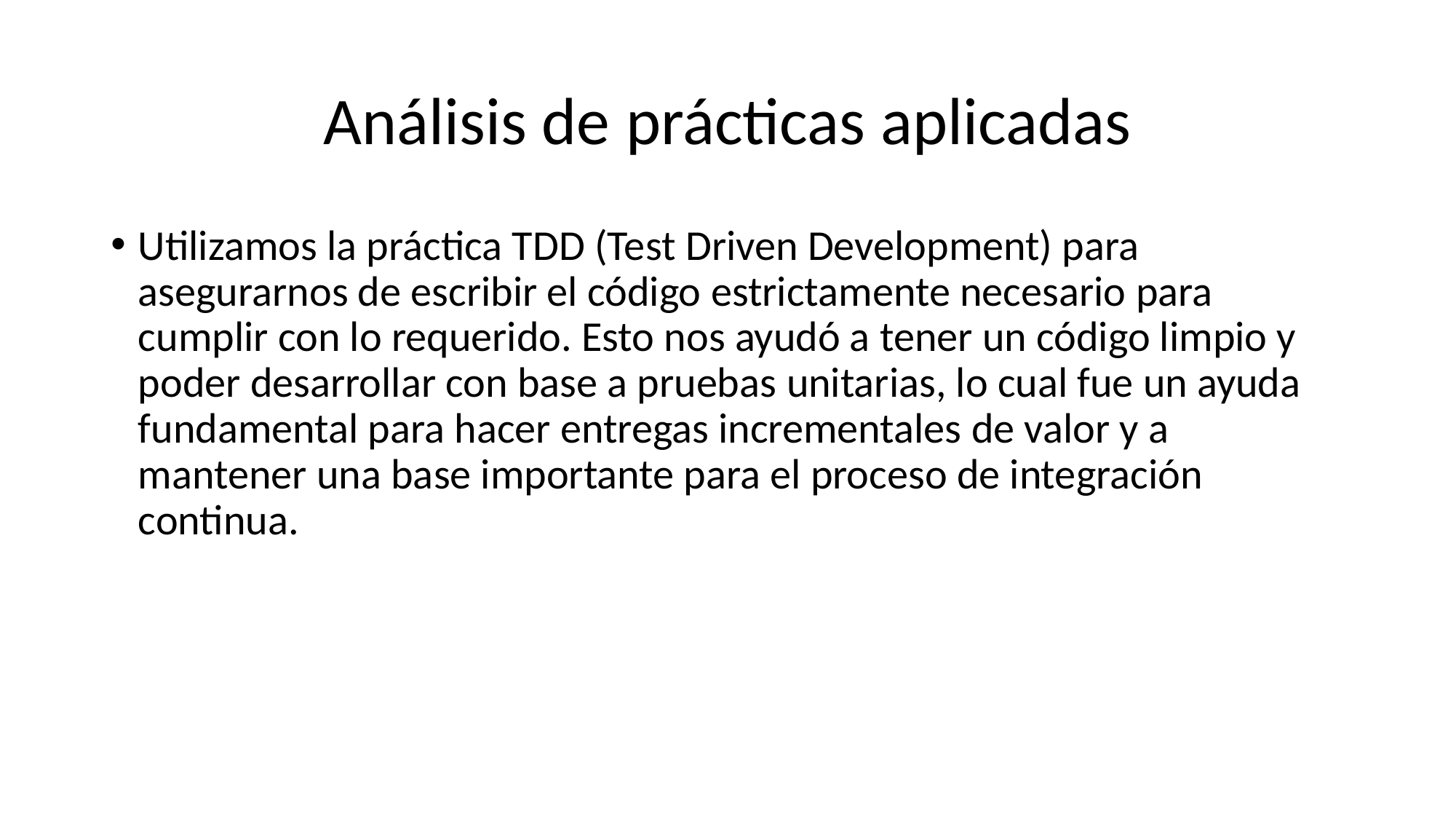

# Análisis de prácticas aplicadas
Utilizamos la práctica TDD (Test Driven Development) para asegurarnos de escribir el código estrictamente necesario para cumplir con lo requerido. Esto nos ayudó a tener un código limpio y poder desarrollar con base a pruebas unitarias, lo cual fue un ayuda fundamental para hacer entregas incrementales de valor y a mantener una base importante para el proceso de integración continua.